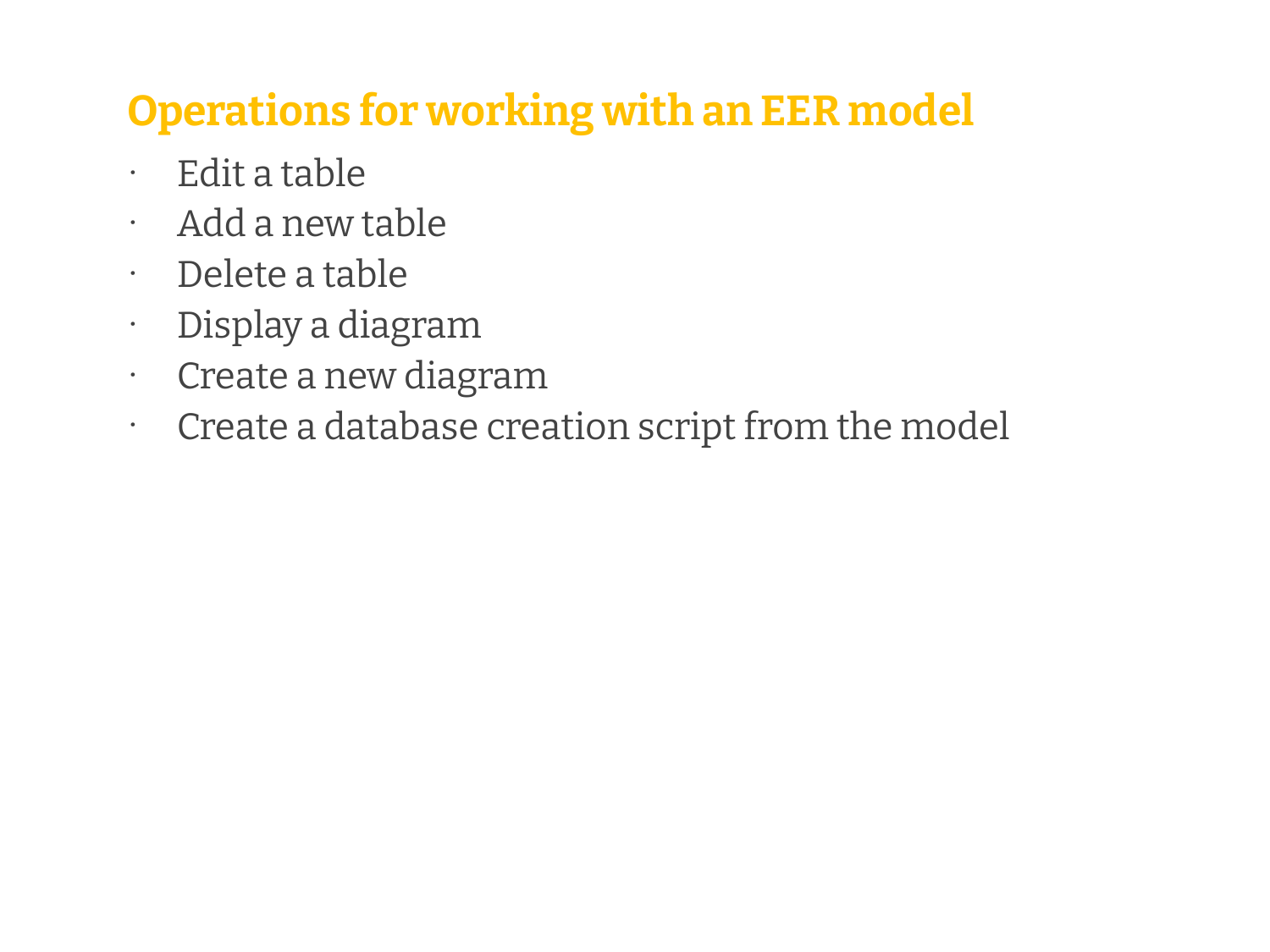

# Operations for working with an EER model
Edit a table
Add a new table
Delete a table
Display a diagram
Create a new diagram
Create a database creation script from the model